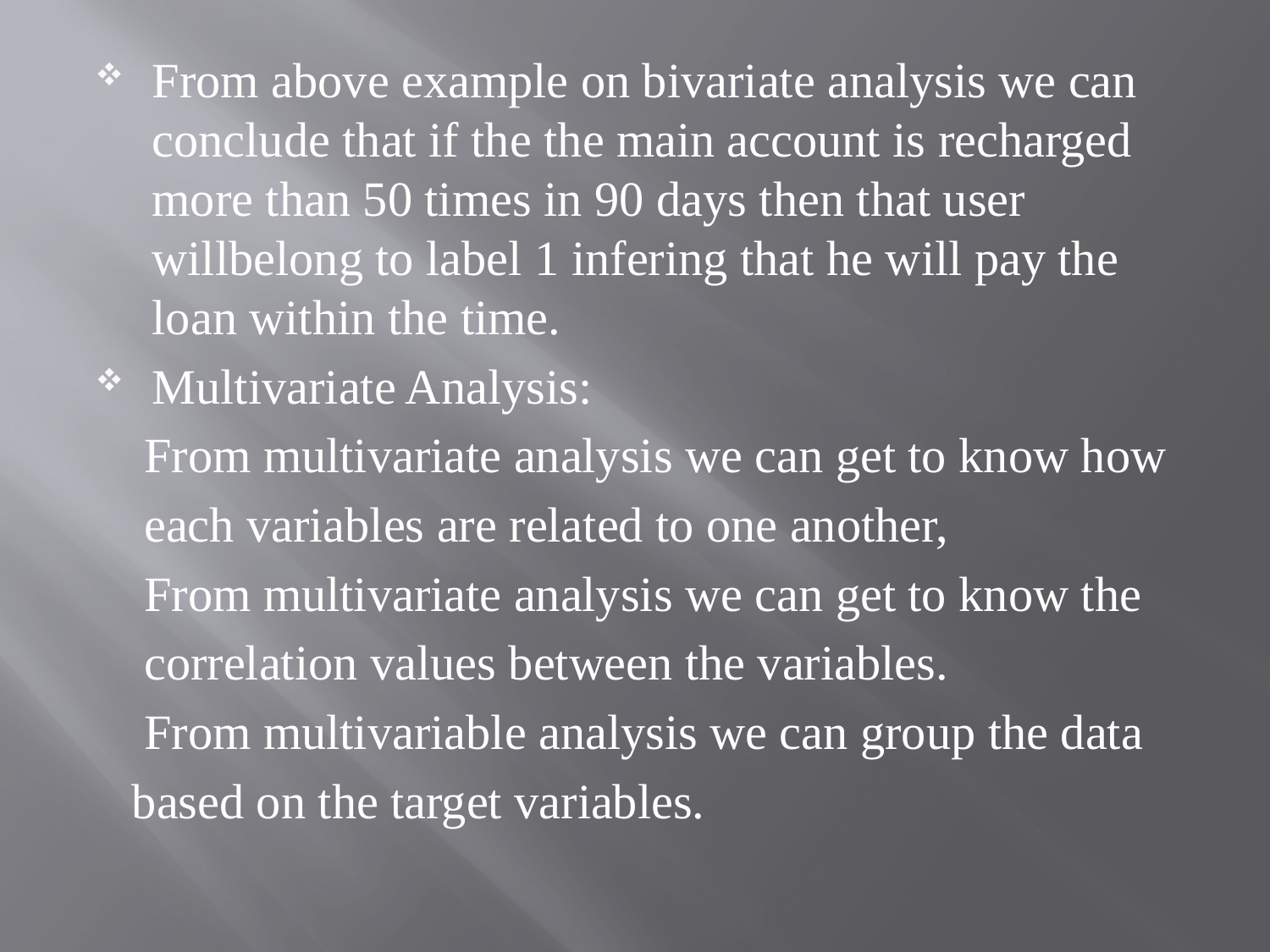

#
From above example on bivariate analysis we can conclude that if the the main account is recharged more than 50 times in 90 days then that user willbelong to label 1 infering that he will pay the loan within the time.
Multivariate Analysis:
    From multivariate analysis we can get to know how
    each variables are related to one another,
    From multivariate analysis we can get to know the
    correlation values between the variables.
    From multivariable analysis we can group the data
   based on the target variables.